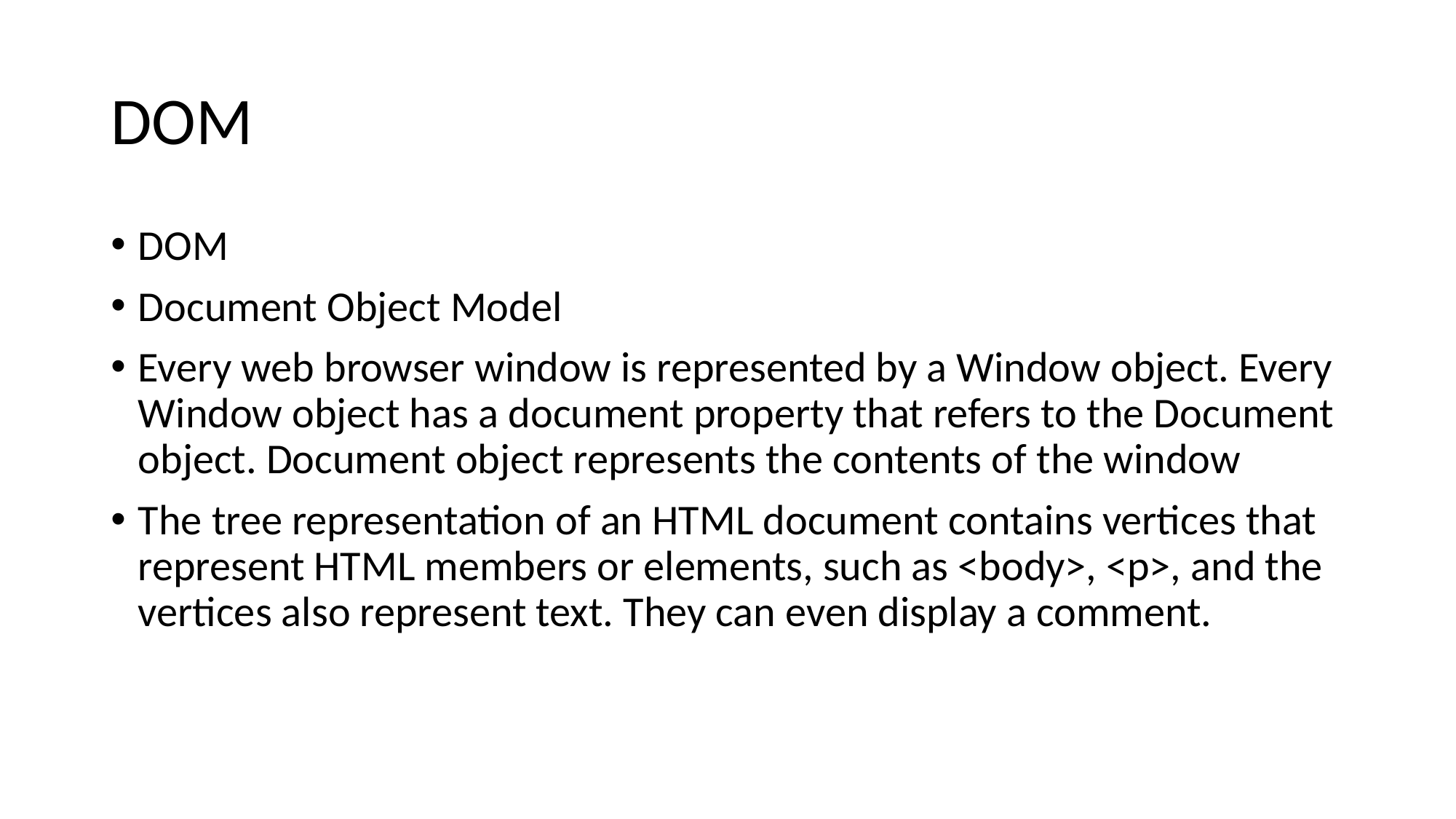

# DOM
DOM
Document Object Model
Every web browser window is represented by a Window object. Every Window object has a document property that refers to the Document object. Document object represents the contents of the window
The tree representation of an HTML document contains vertices that represent HTML members or elements, such as <body>, <p>, and the vertices also represent text. They can even display a comment.